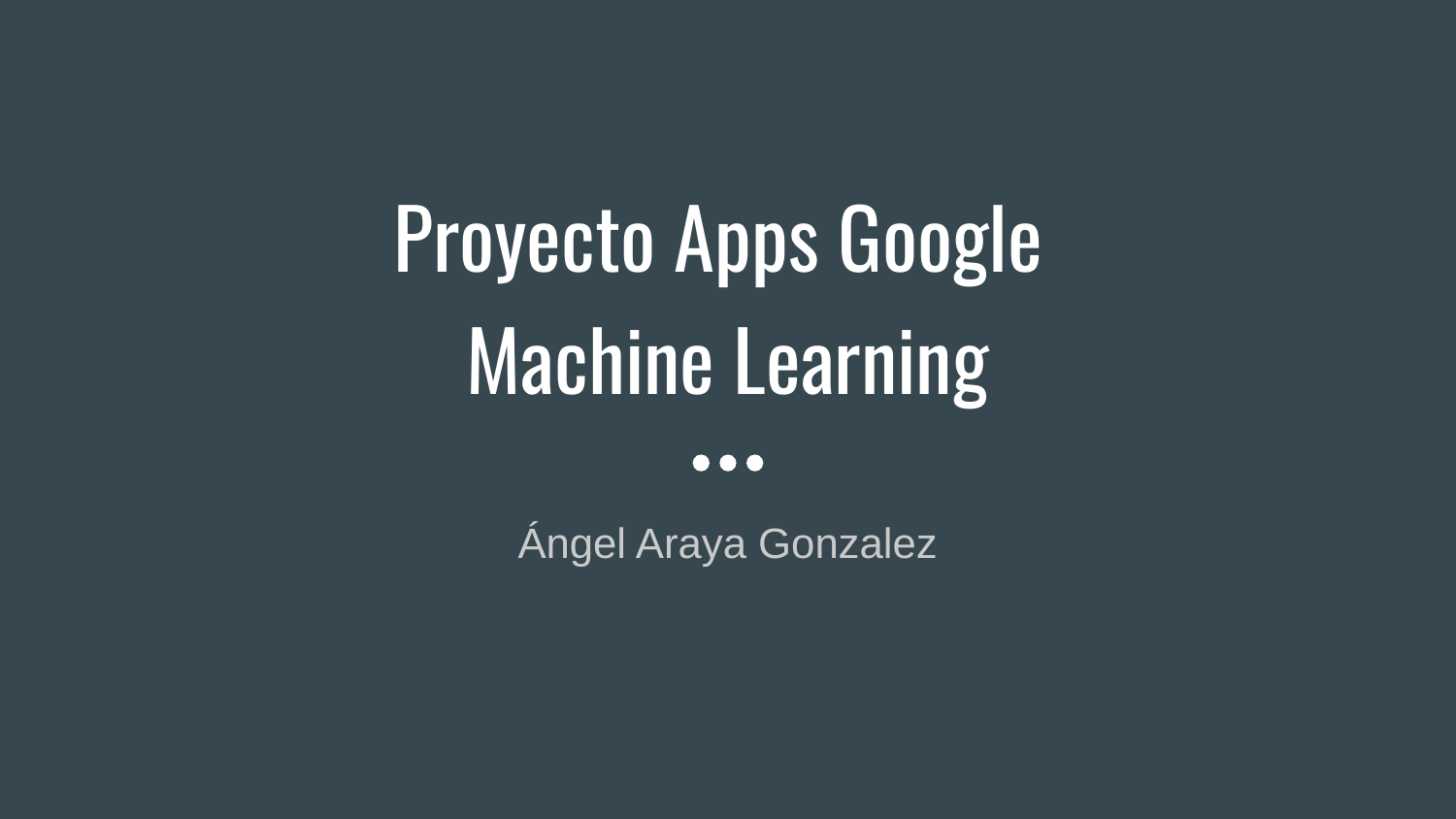

# Proyecto Apps Google
Machine Learning
Ángel Araya Gonzalez